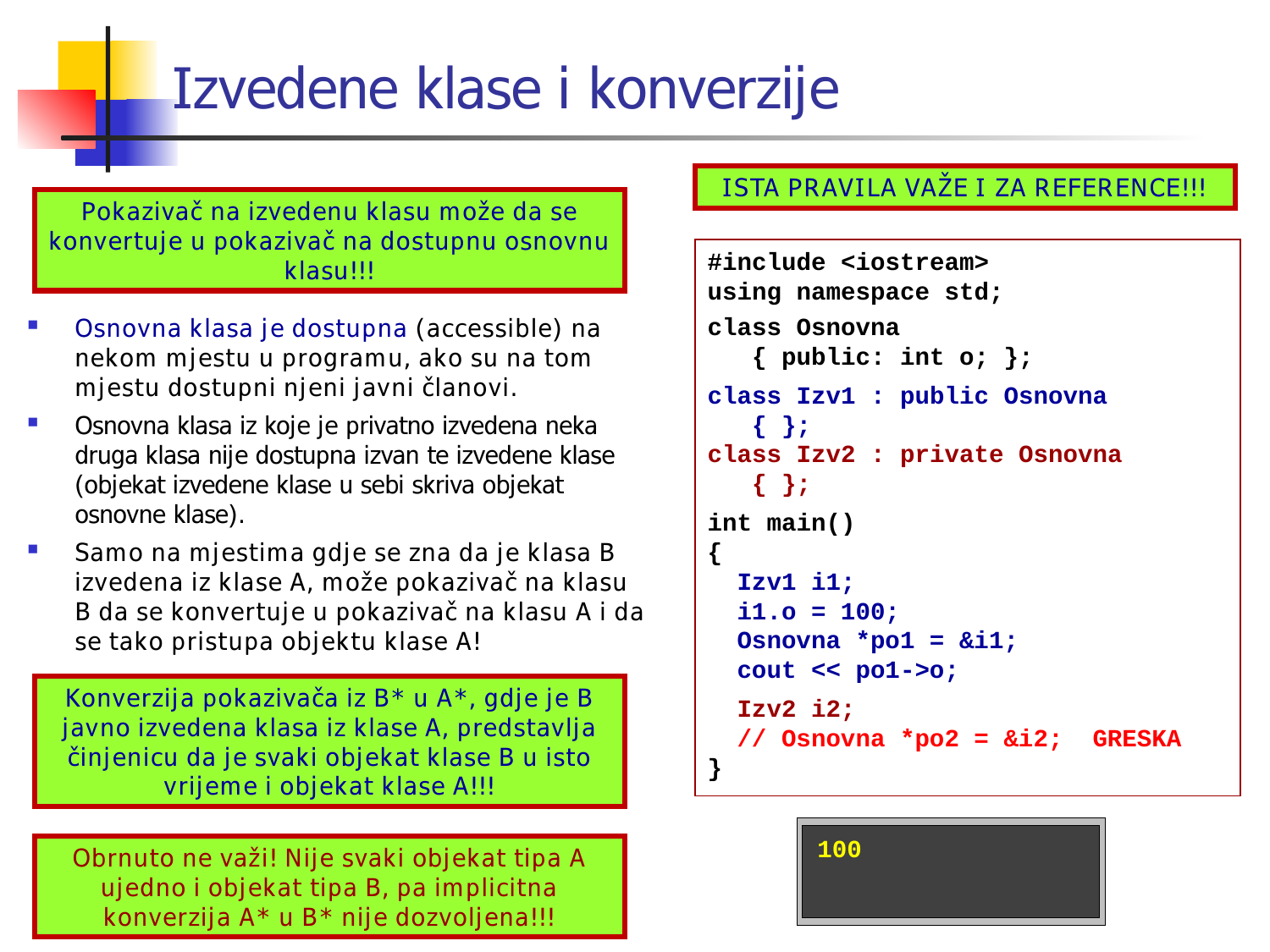

Izvedene klase i konverzije
ISTA PRAVILA VAŽE I ZA REFERENCE!!!
Pokazivač na izvedenu klasu može da se konvertuje u pokazivač na dostupnu osnovnu klasu!!!
#include <iostream>
using namespace std;
class Osnovna
   { public: int o; };
class Izv1 : public Osnovna
   { };
class Izv2 : private Osnovna
   { };
int main()
{
  Izv1 i1;
  i1.o = 100;
  Osnovna *po1 = &i1;
  cout << po1->o;
  Izv2 i2;
  // Osnovna *po2 = &i2;  GRESKA
}
Osnovna klasa je dostupna (accessible) na nekom mjestu u programu, ako su na tom mjestu dostupni njeni javni članovi.
Osnovna klasa iz koje je privatno izvedena neka druga klasa nije dostupna izvan te izvedene klase (objekat izvedene klase u sebi skriva objekat osnovne klase).
Samo na mjestima gdje se zna da je klasa B izvedena iz klase A, može pokazivač na klasu B da se konvertuje u pokazivač na klasu A i da se tako pristupa objektu klase A!
Konverzija pokazivača iz B* u A*, gdje je B javno izvedena klasa iz klase A, predstavlja činjenicu da je svaki objekat klase B u isto vrijeme i objekat klase A!!!

100
Obrnuto ne važi! Nije svaki objekat tipa A ujedno i objekat tipa B, pa implicitna konverzija A* u B* nije dozvoljena!!!